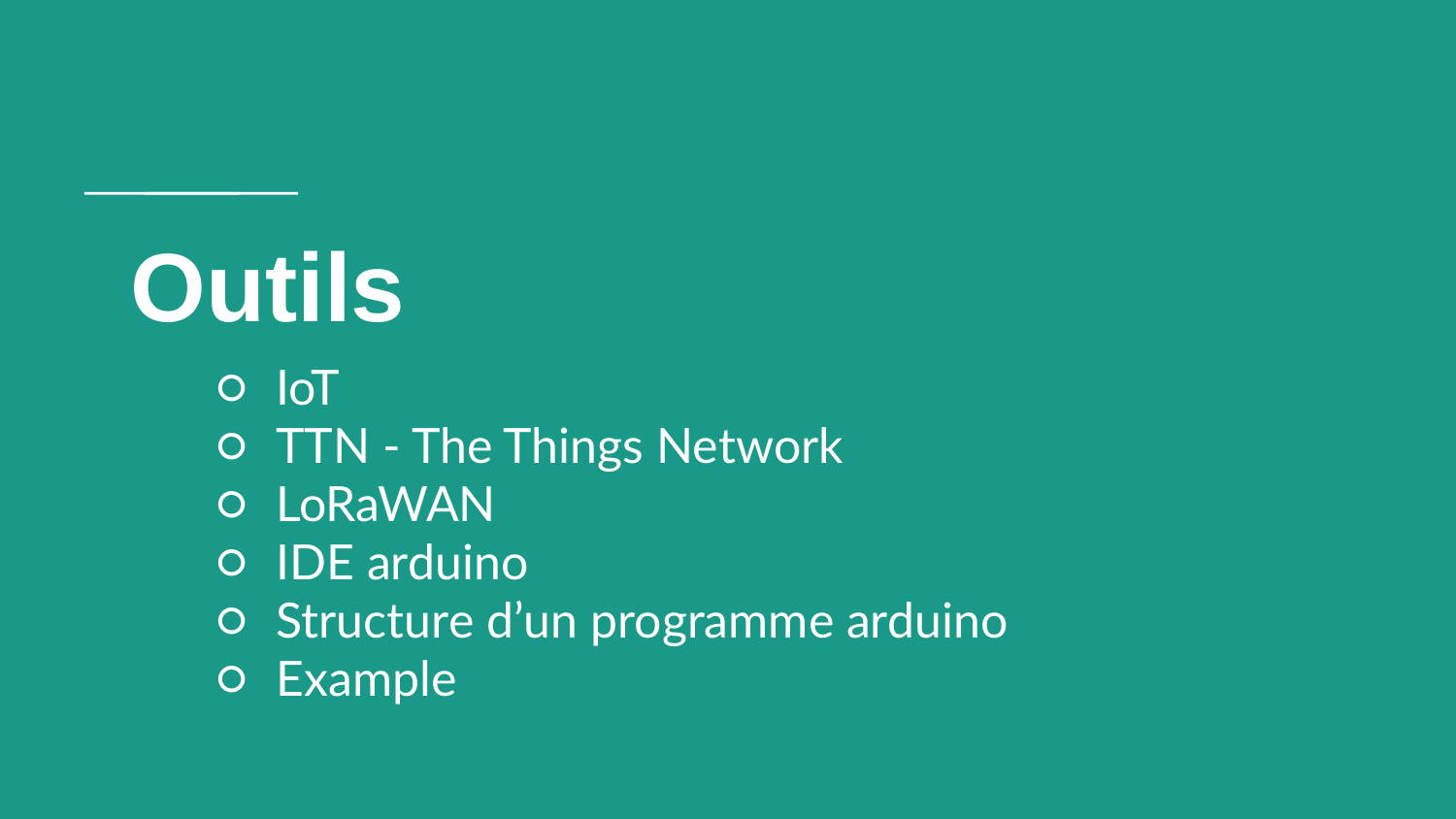

# Outils
IoT
TTN - The Things Network
LoRaWAN
IDE arduino
Structure d’un programme arduino
Example